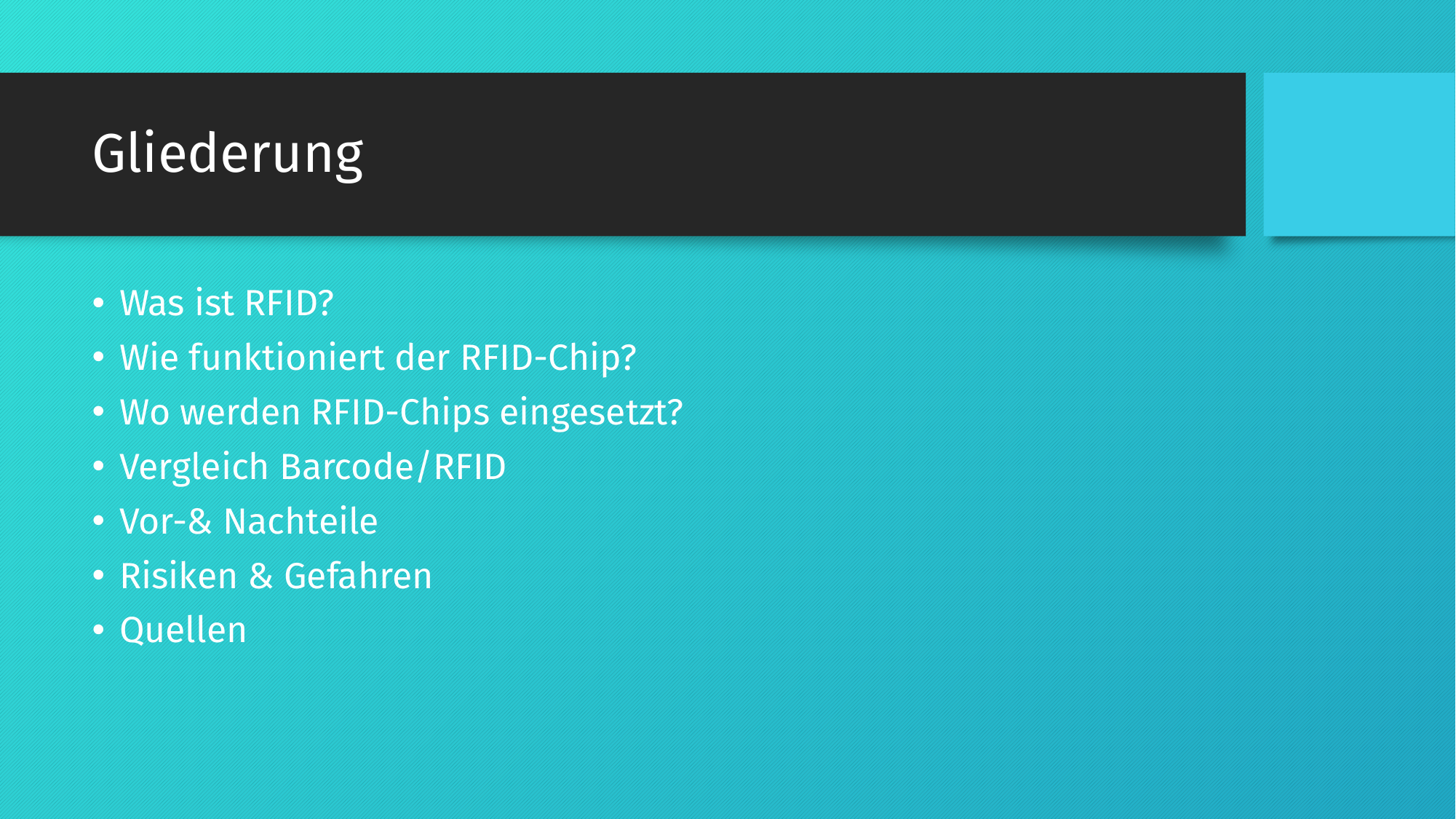

# Gliederung
Was ist RFID?
Wie funktioniert der RFID-Chip?
Wo werden RFID-Chips eingesetzt?
Vergleich Barcode/RFID
Vor-& Nachteile
Risiken & Gefahren
Quellen